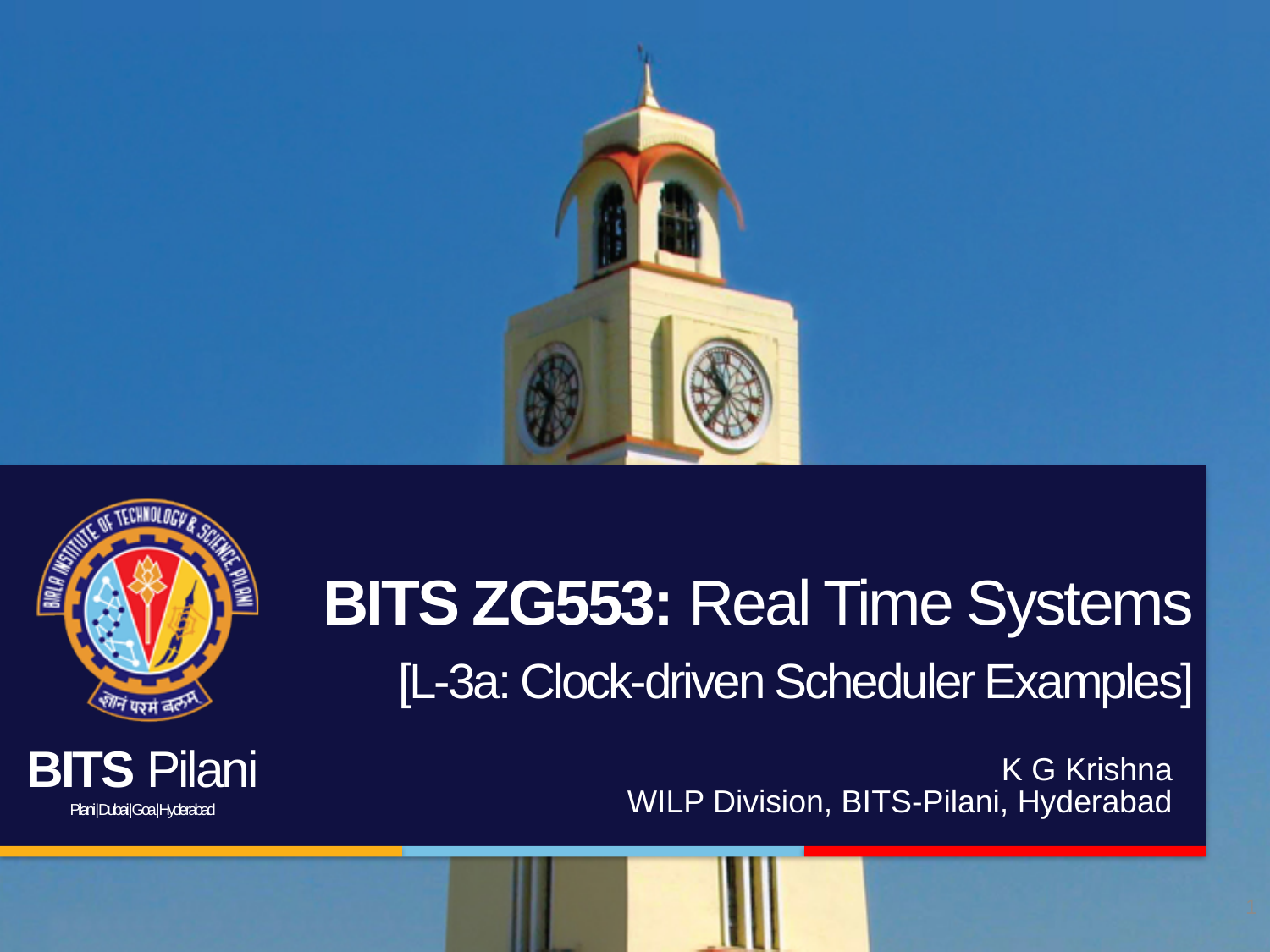

# BITS ZG553: Real Time Systems [L-3a: Clock-driven Scheduler Examples]
K G Krishna
WILP Division, BITS-Pilani, Hyderabad
1